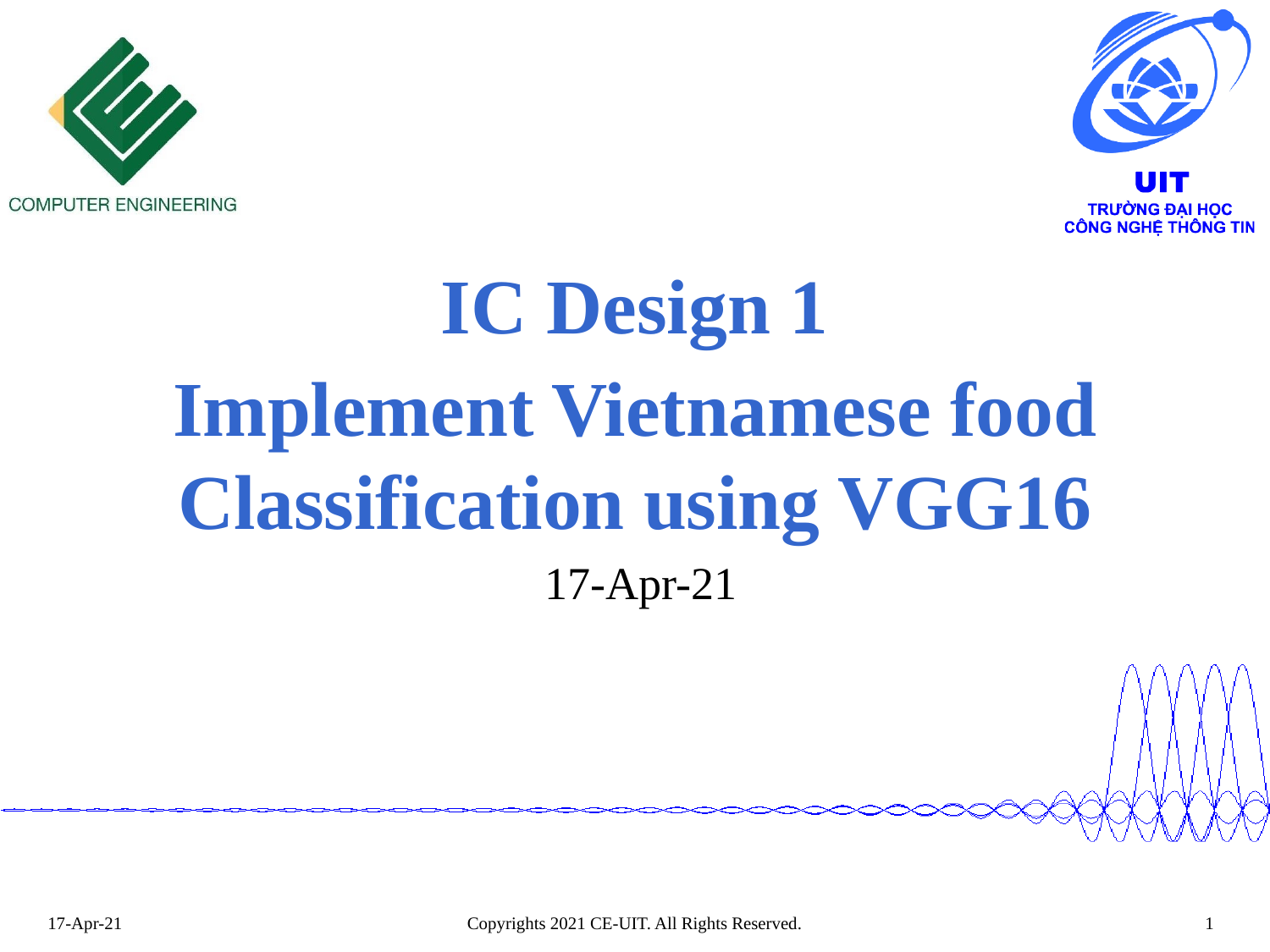

# IC Design 1
Implement Vietnamese food Classification using VGG16
17-Apr-21

Copyrights 2021 CE-UIT. All Rights Reserved.
1
17-Apr-21